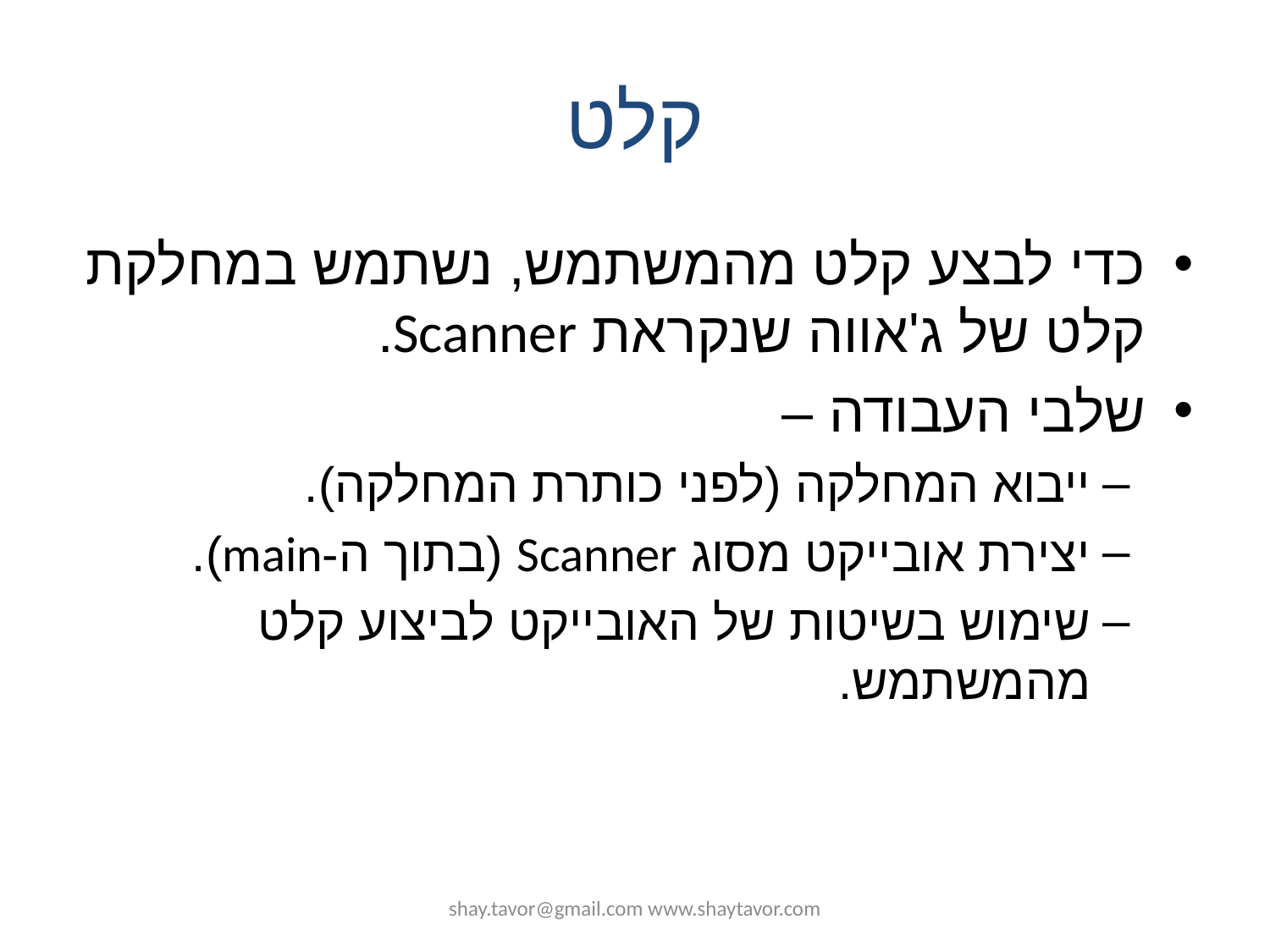

# קלט
כדי לבצע קלט מהמשתמש, נשתמש במחלקת קלט של ג'אווה שנקראת Scanner.
שלבי העבודה –
ייבוא המחלקה (לפני כותרת המחלקה).
יצירת אובייקט מסוג Scanner (בתוך ה-main).
שימוש בשיטות של האובייקט לביצוע קלט מהמשתמש.
shay.tavor@gmail.com www.shaytavor.com